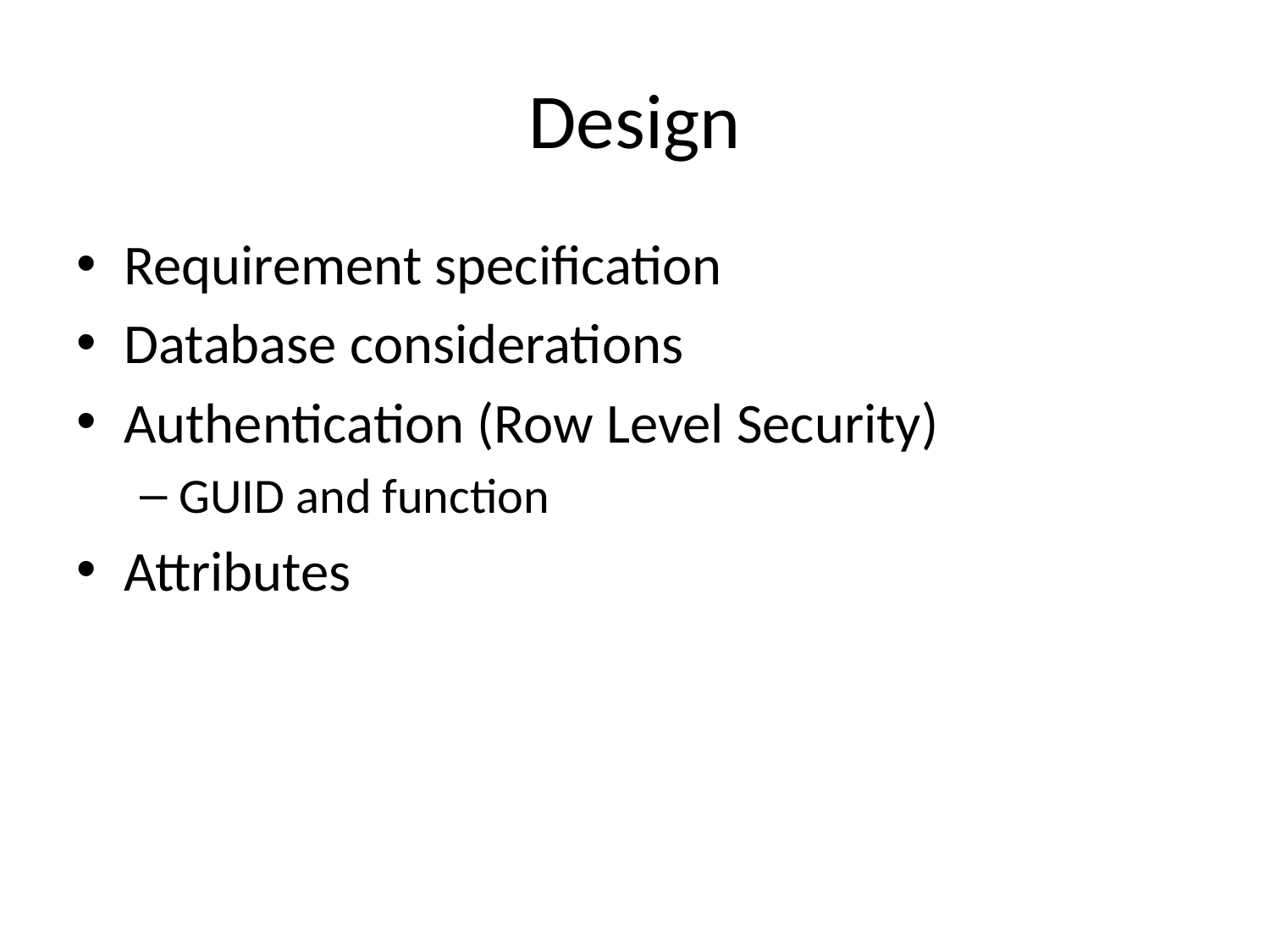

# Design
Requirement specification
Database considerations
Authentication (Row Level Security)
GUID and function
Attributes